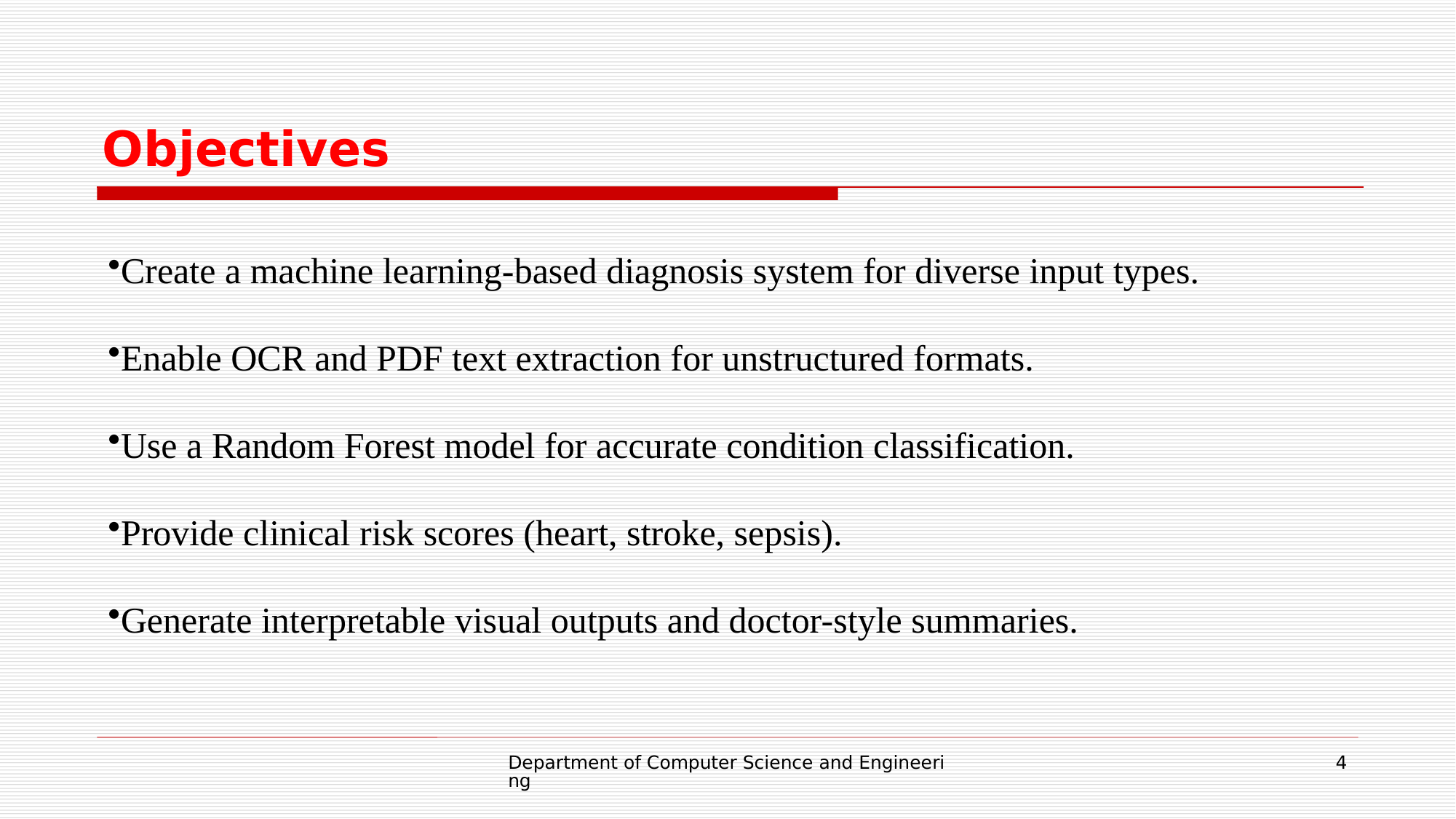

# Objectives

Create a machine learning-based diagnosis system for diverse input types.

Enable OCR and PDF text extraction for unstructured formats.

Use a Random Forest model for accurate condition classification.

Provide clinical risk scores (heart, stroke, sepsis).

Generate interpretable visual outputs and doctor-style summaries.
Department of Computer Science and Engineering
4